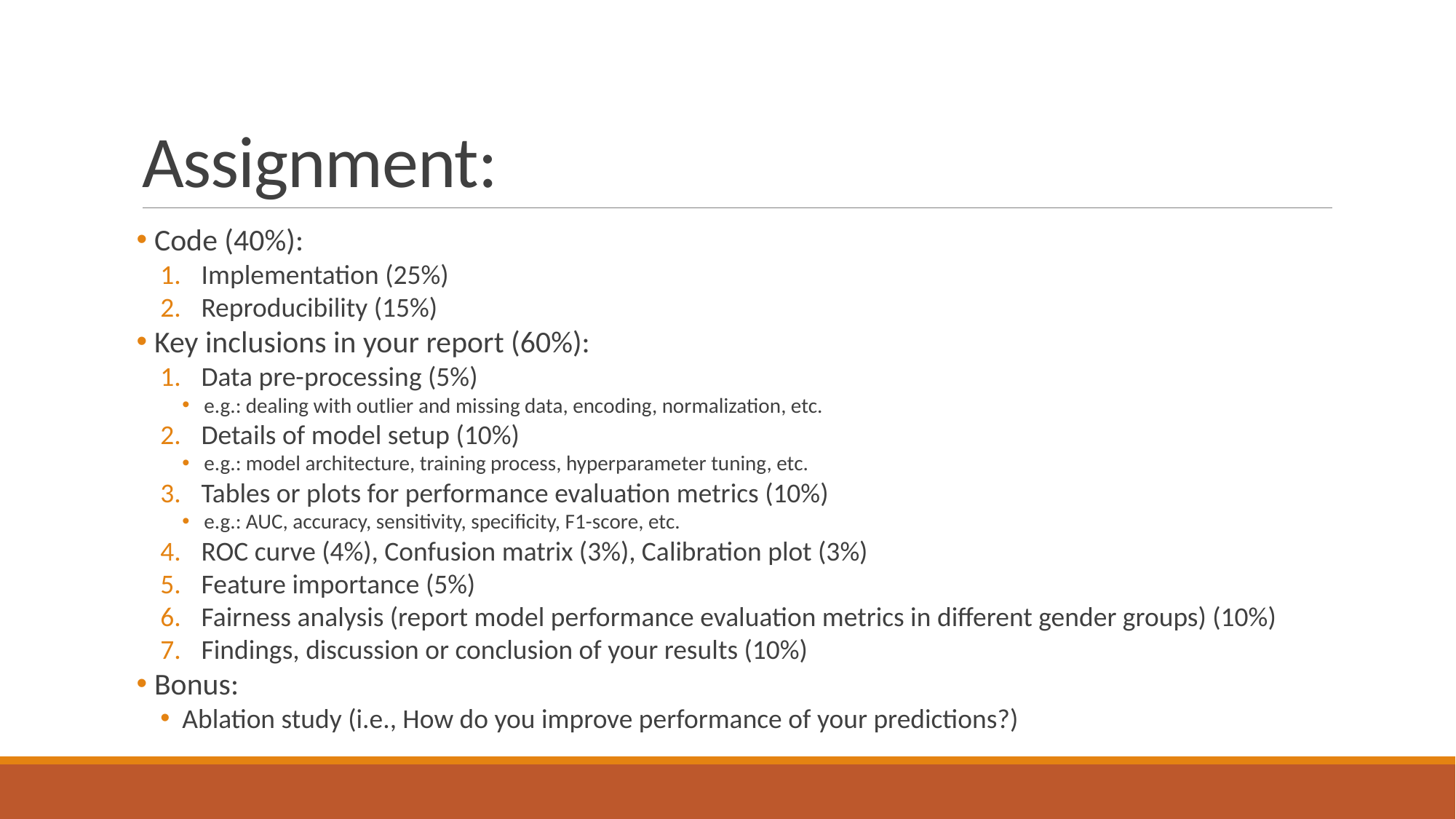

# Assignment:
 Code (40%):
Implementation (25%)
Reproducibility (15%)
 Key inclusions in your report (60%):
Data pre-processing (5%)
e.g.: dealing with outlier and missing data, encoding, normalization, etc.
Details of model setup (10%)
e.g.: model architecture, training process, hyperparameter tuning, etc.
Tables or plots for performance evaluation metrics (10%)
e.g.: AUC, accuracy, sensitivity, specificity, F1-score, etc.
ROC curve (4%), Confusion matrix (3%), Calibration plot (3%)
Feature importance (5%)
Fairness analysis (report model performance evaluation metrics in different gender groups) (10%)
Findings, discussion or conclusion of your results (10%)
 Bonus:
Ablation study (i.e., How do you improve performance of your predictions?)